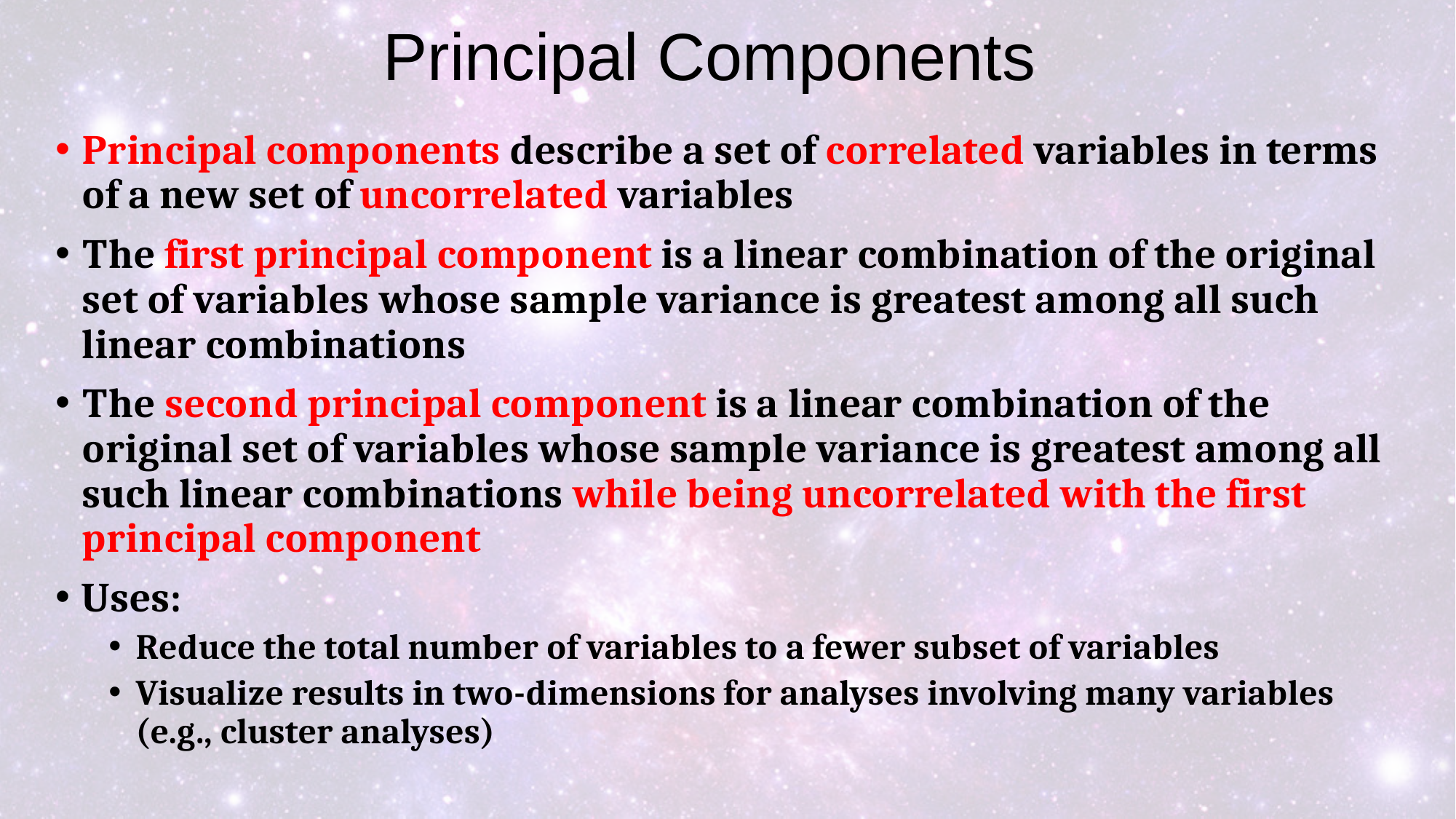

# Principal Components
Principal components describe a set of correlated variables in terms of a new set of uncorrelated variables
The first principal component is a linear combination of the original set of variables whose sample variance is greatest among all such linear combinations
The second principal component is a linear combination of the original set of variables whose sample variance is greatest among all such linear combinations while being uncorrelated with the first principal component
Uses:
Reduce the total number of variables to a fewer subset of variables
Visualize results in two-dimensions for analyses involving many variables (e.g., cluster analyses)